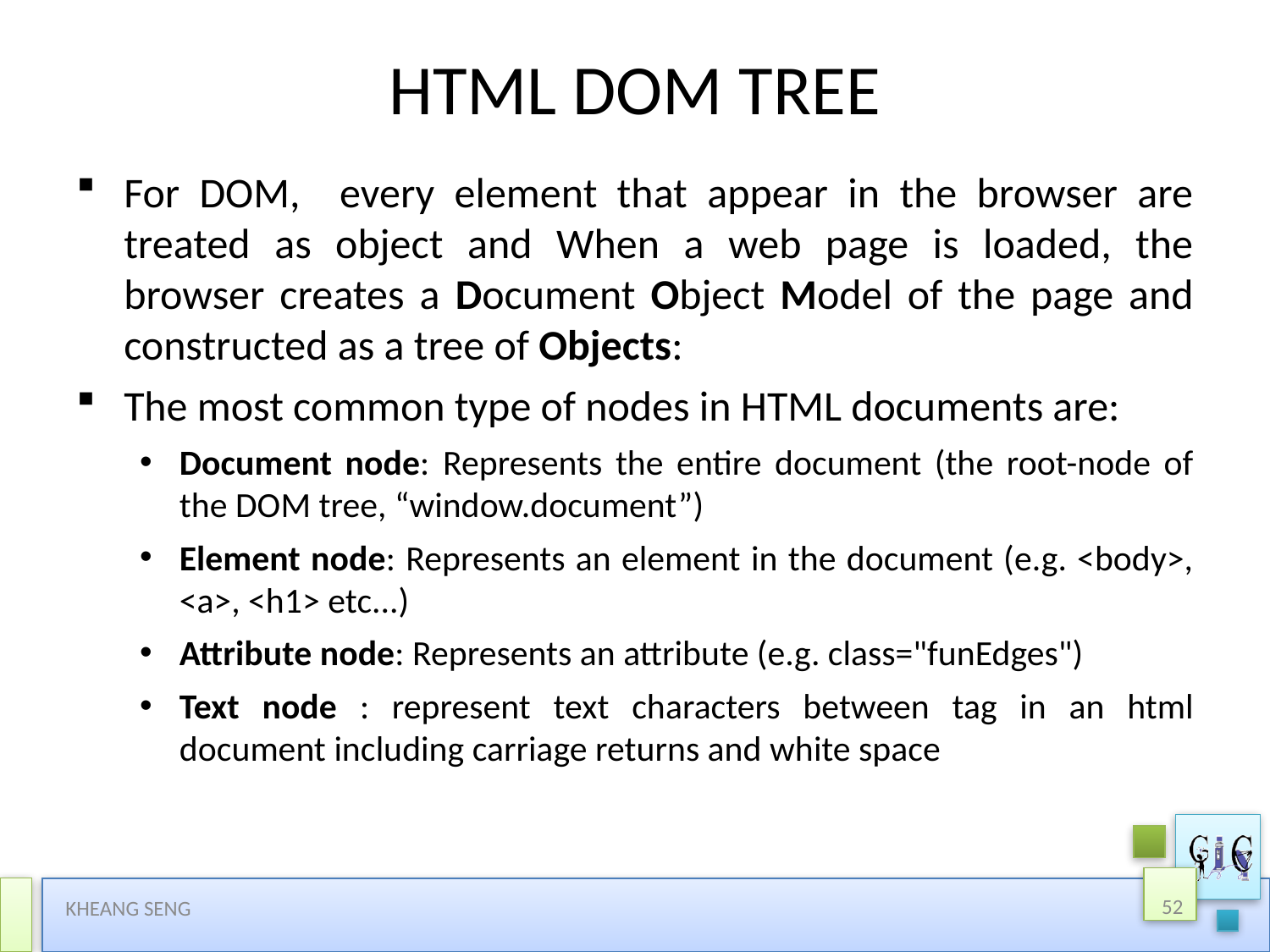

# HTML DOM TREE
For DOM,  every element that appear in the browser are treated as object and When a web page is loaded, the browser creates a Document Object Model of the page and constructed as a tree of Objects:
The most common type of nodes in HTML documents are:
Document node: Represents the entire document (the root-node of the DOM tree, “window.document”)
Element node: Represents an element in the document (e.g. <body>, <a>, <h1> etc...)
Attribute node: Represents an attribute (e.g. class="funEdges")
Text node : represent text characters between tag in an html document including carriage returns and white space

52
KHEANG SENG